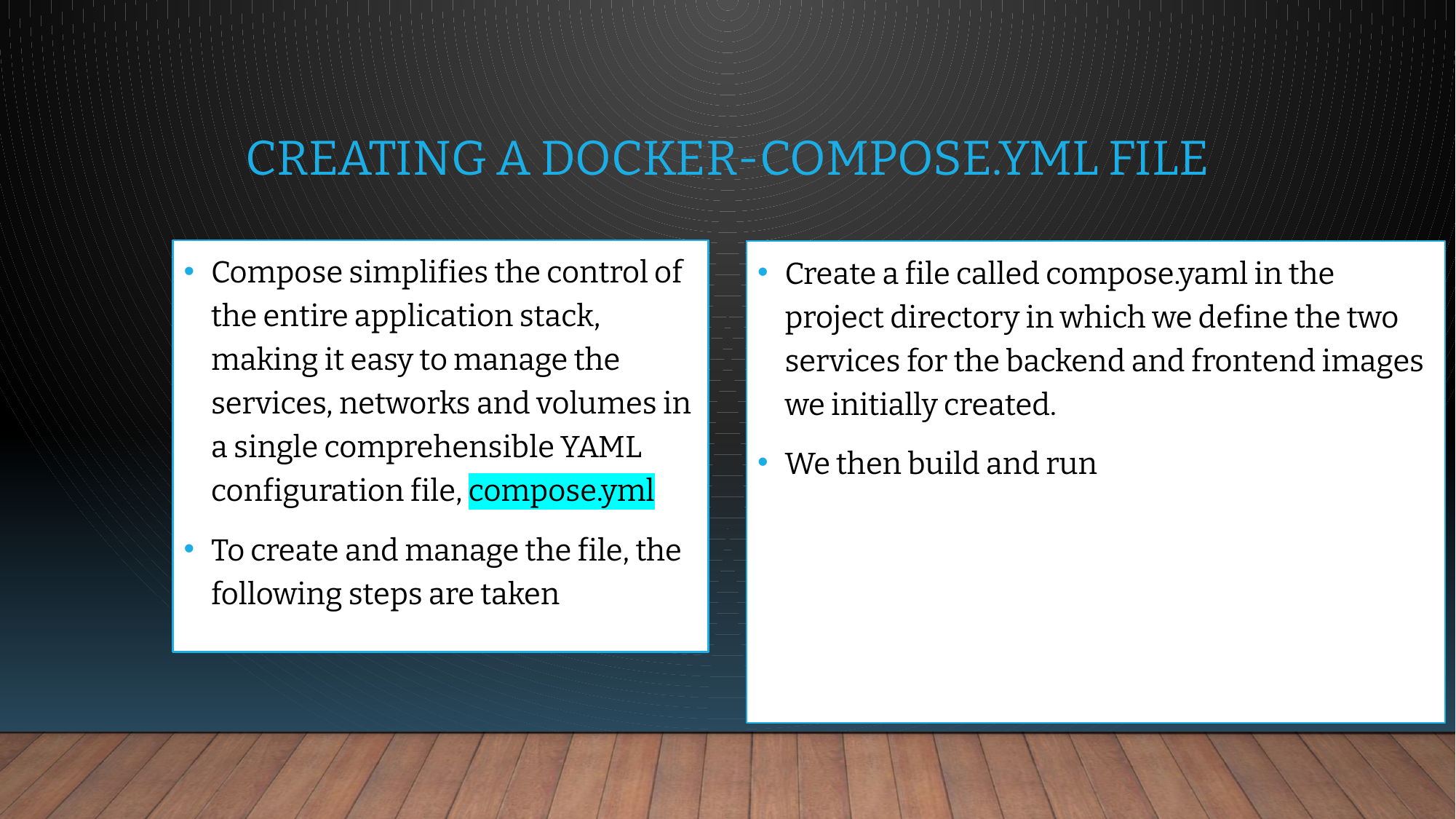

# Creating a docker-compose.yml file
Compose simplifies the control of the entire application stack, making it easy to manage the services, networks and volumes in a single comprehensible YAML configuration file, compose.yml
To create and manage the file, the following steps are taken
Create a file called compose.yaml in the project directory in which we define the two services for the backend and frontend images we initially created.
We then build and run